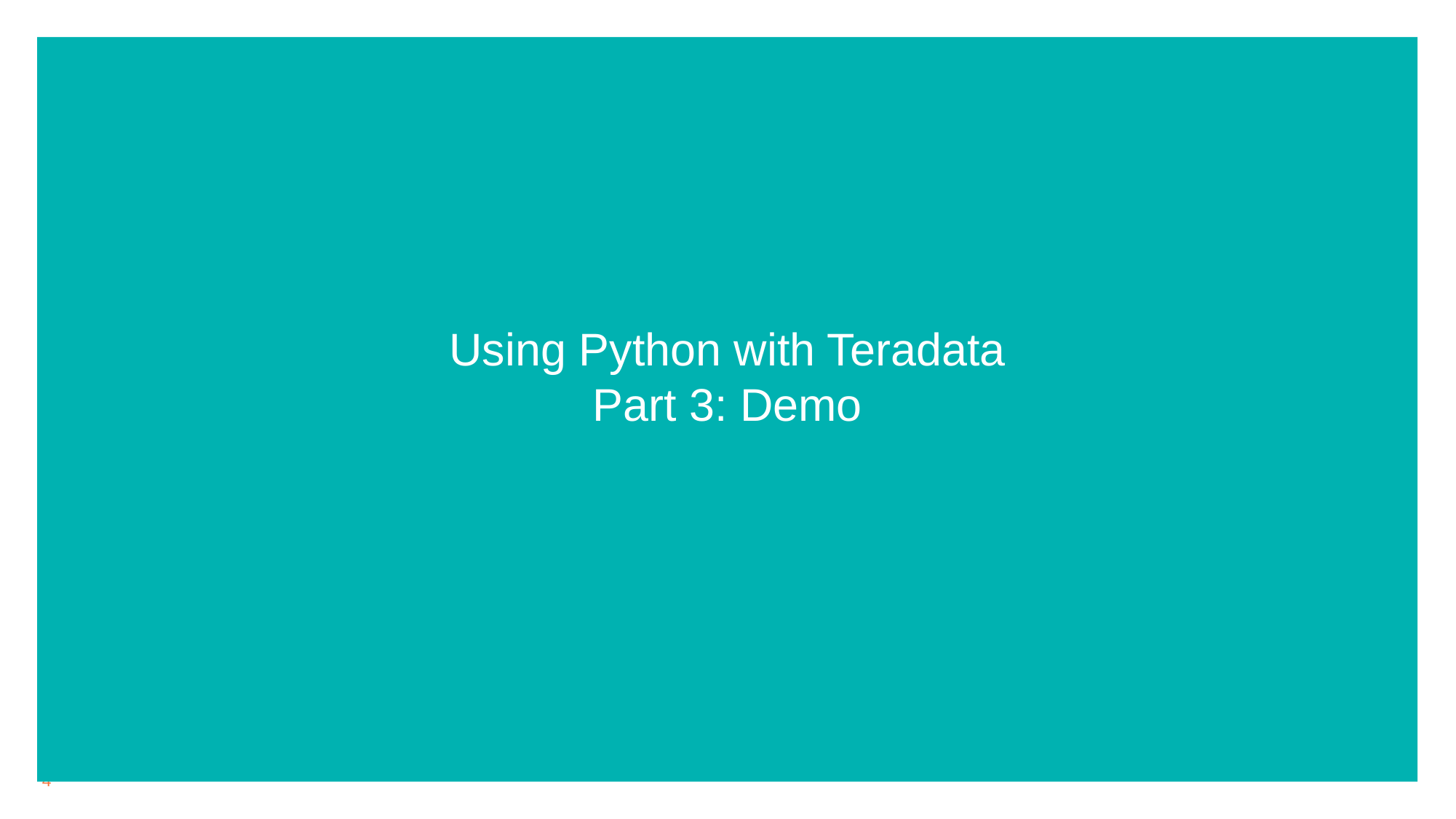

Using Python with Teradata
Part 3: Demo